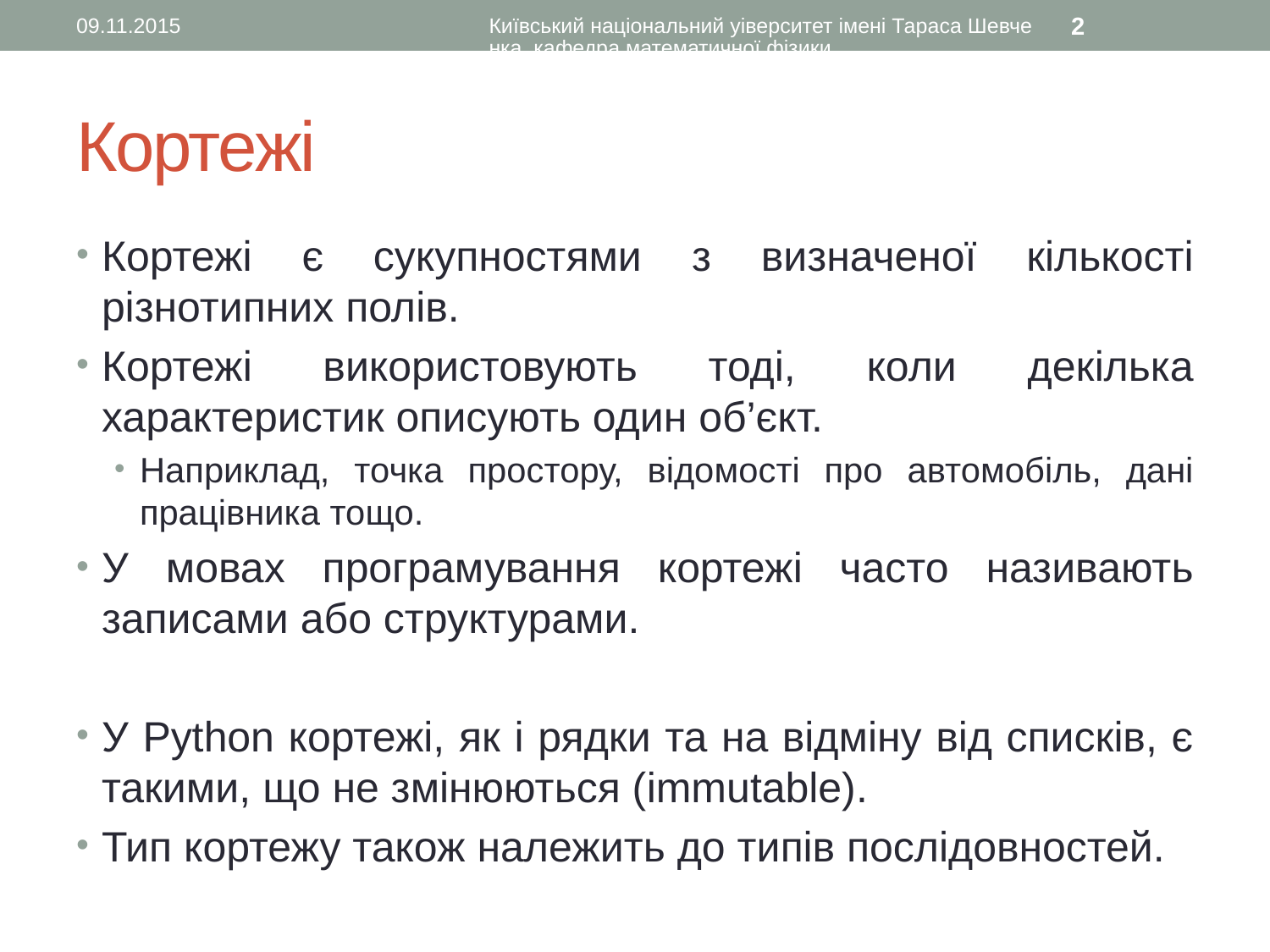

09.11.2015
Київський національний уіверситет імені Тараса Шевченка, кафедра математичної фізики
2
# Кортежі
Кортежі є сукупностями з визначеної кількості різнотипних полів.
Кортежі використовують тоді, коли декілька характеристик описують один об’єкт.
Наприклад, точка простору, відомості про автомобіль, дані працівника тощо.
У мовах програмування кортежі часто називають записами або структурами.

У Python кортежі, як і рядки та на відміну від списків, є такими, що не змінюються (immutable).
Тип кортежу також належить до типів послідовностей.